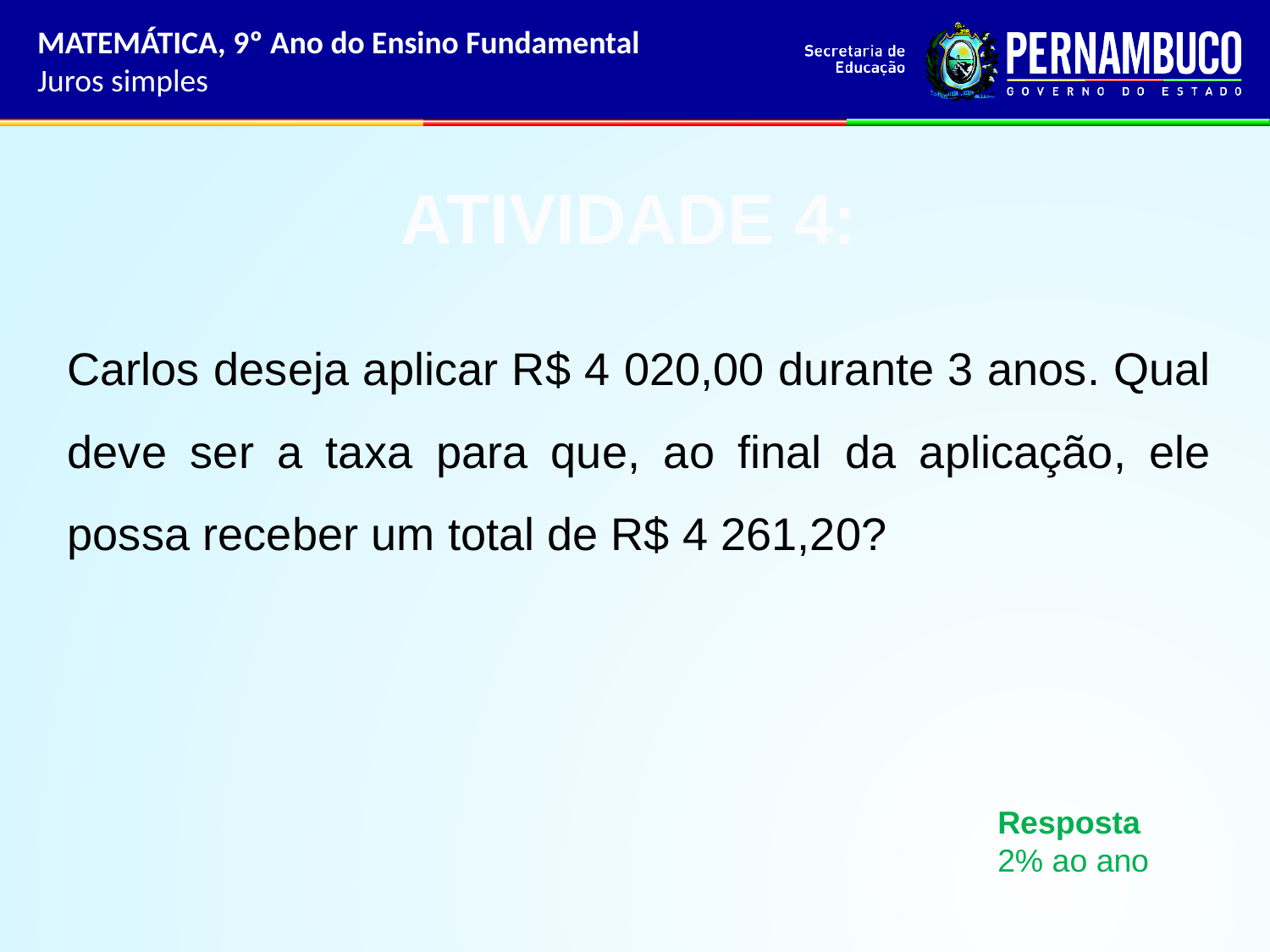

MATEMÁTICA, 9º Ano do Ensino Fundamental
Juros simples
ATIVIDADE 4:
Carlos deseja aplicar R$ 4 020,00 durante 3 anos. Qual deve ser a taxa para que, ao final da aplicação, ele possa receber um total de R$ 4 261,20?
Resposta
2% ao ano